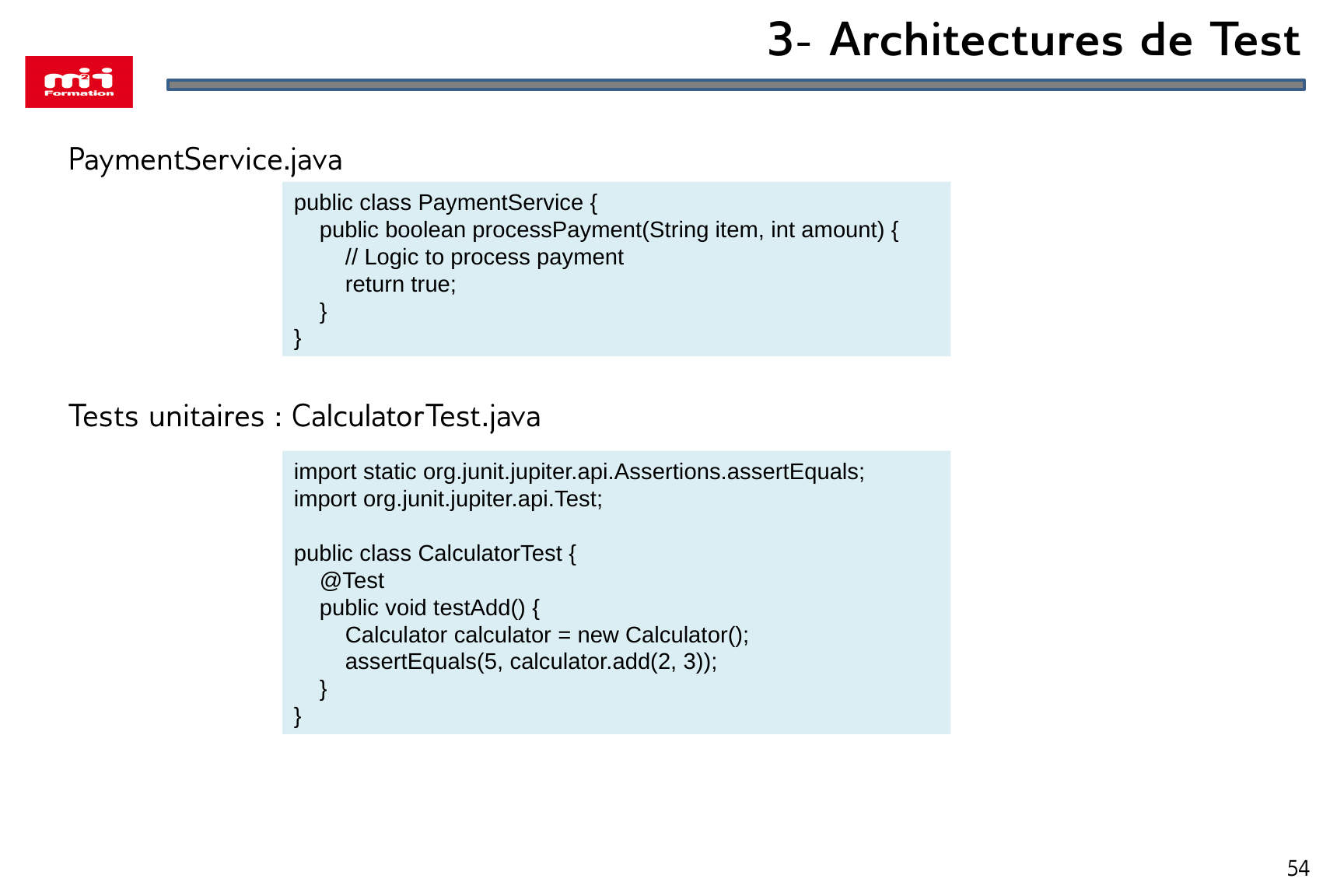

3- Architectures de Test
PaymentService.java

Tests unitaires : CalculatorTest.java
public class PaymentService {
    public boolean processPayment(String item, int amount) {
        // Logic to process payment
        return true;
    }
}
import static org.junit.jupiter.api.Assertions.assertEquals;
import org.junit.jupiter.api.Test;

public class CalculatorTest {
    @Test
    public void testAdd() {
        Calculator calculator = new Calculator();
        assertEquals(5, calculator.add(2, 3));
    }
}
54